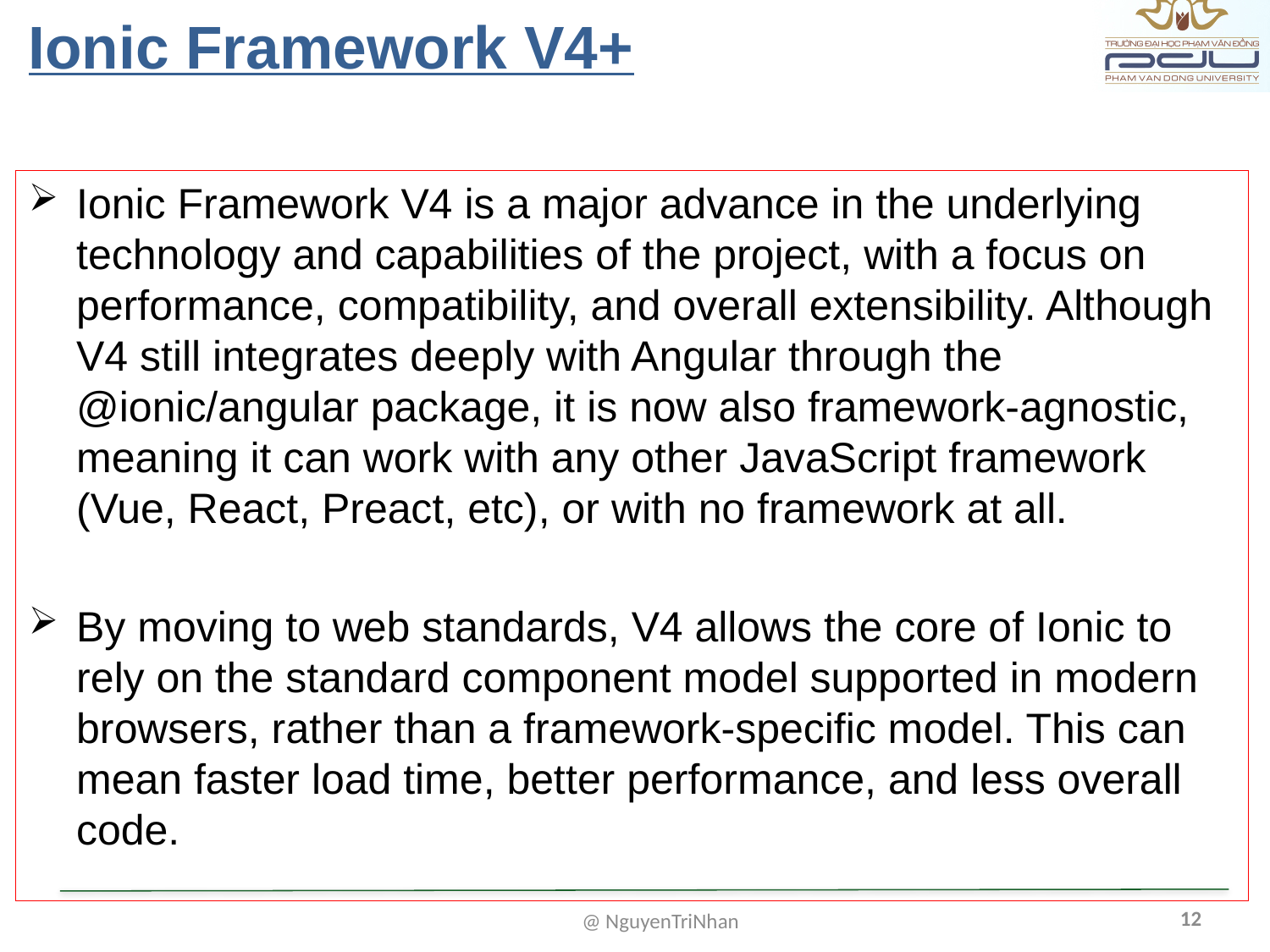

# Ionic Framework V4+
Ionic Framework V4 is a major advance in the underlying technology and capabilities of the project, with a focus on performance, compatibility, and overall extensibility. Although V4 still integrates deeply with Angular through the @ionic/angular package, it is now also framework-agnostic, meaning it can work with any other JavaScript framework (Vue, React, Preact, etc), or with no framework at all.

By moving to web standards, V4 allows the core of Ionic to rely on the standard component model supported in modern browsers, rather than a framework-specific model. This can mean faster load time, better performance, and less overall code.

12
@ NguyenTriNhan